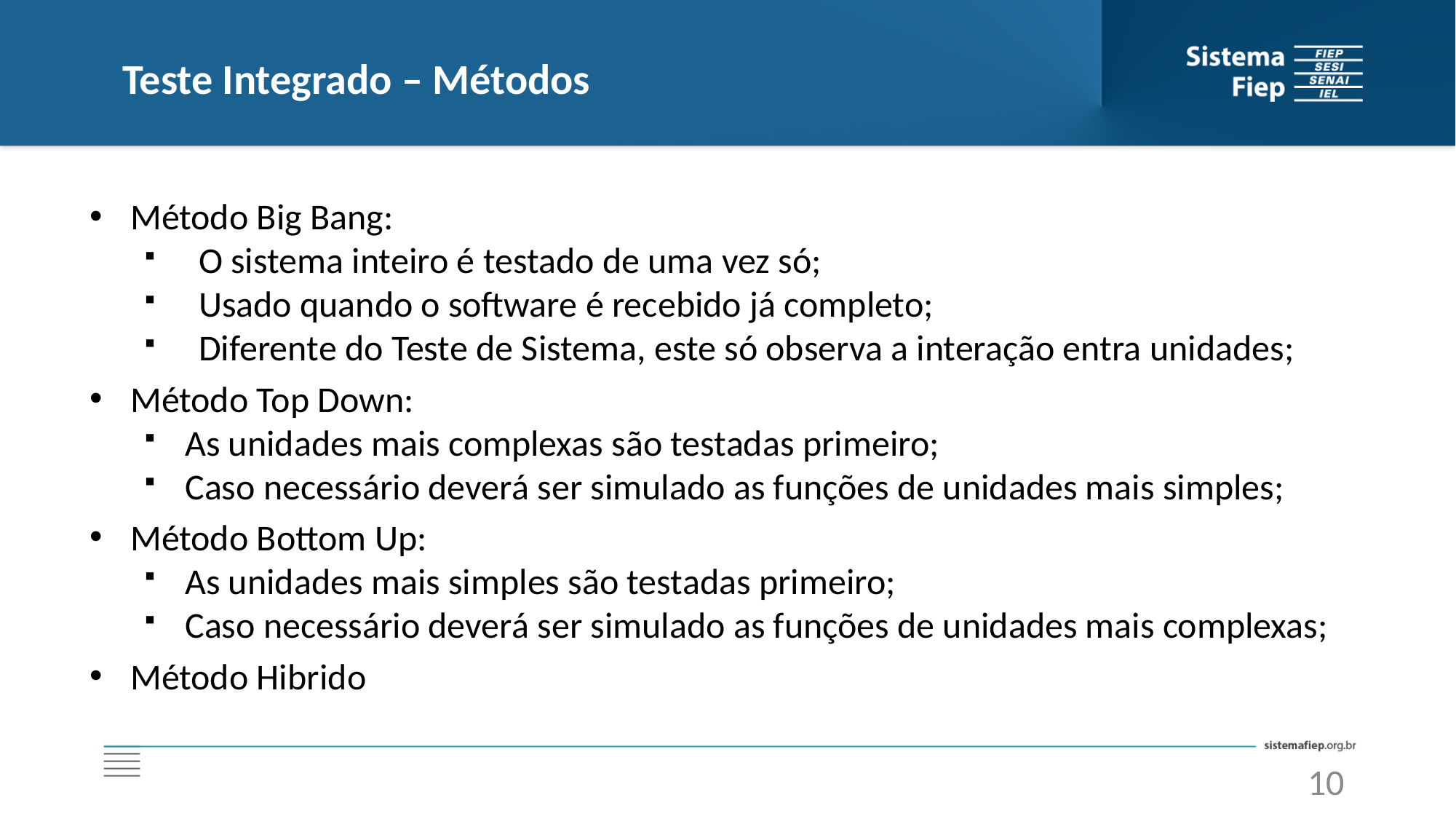

Teste Integrado – Métodos
Método Big Bang:
O sistema inteiro é testado de uma vez só;
Usado quando o software é recebido já completo;
Diferente do Teste de Sistema, este só observa a interação entra unidades;
Método Top Down:
As unidades mais complexas são testadas primeiro;
Caso necessário deverá ser simulado as funções de unidades mais simples;
Método Bottom Up:
As unidades mais simples são testadas primeiro;
Caso necessário deverá ser simulado as funções de unidades mais complexas;
Método Hibrido

10